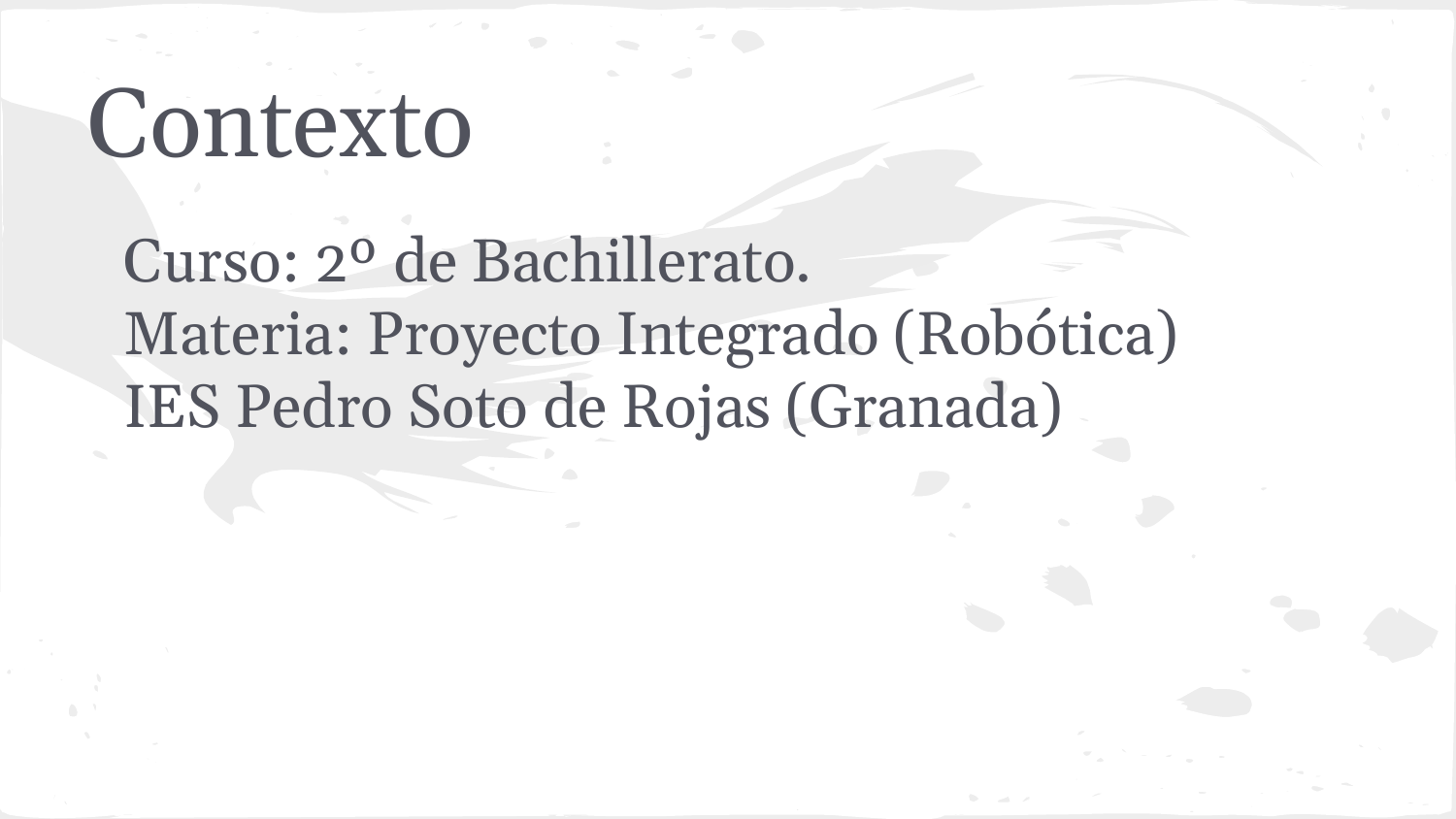

# Contexto
Curso: 2º de Bachillerato.
Materia: Proyecto Integrado (Robótica)
IES Pedro Soto de Rojas (Granada)